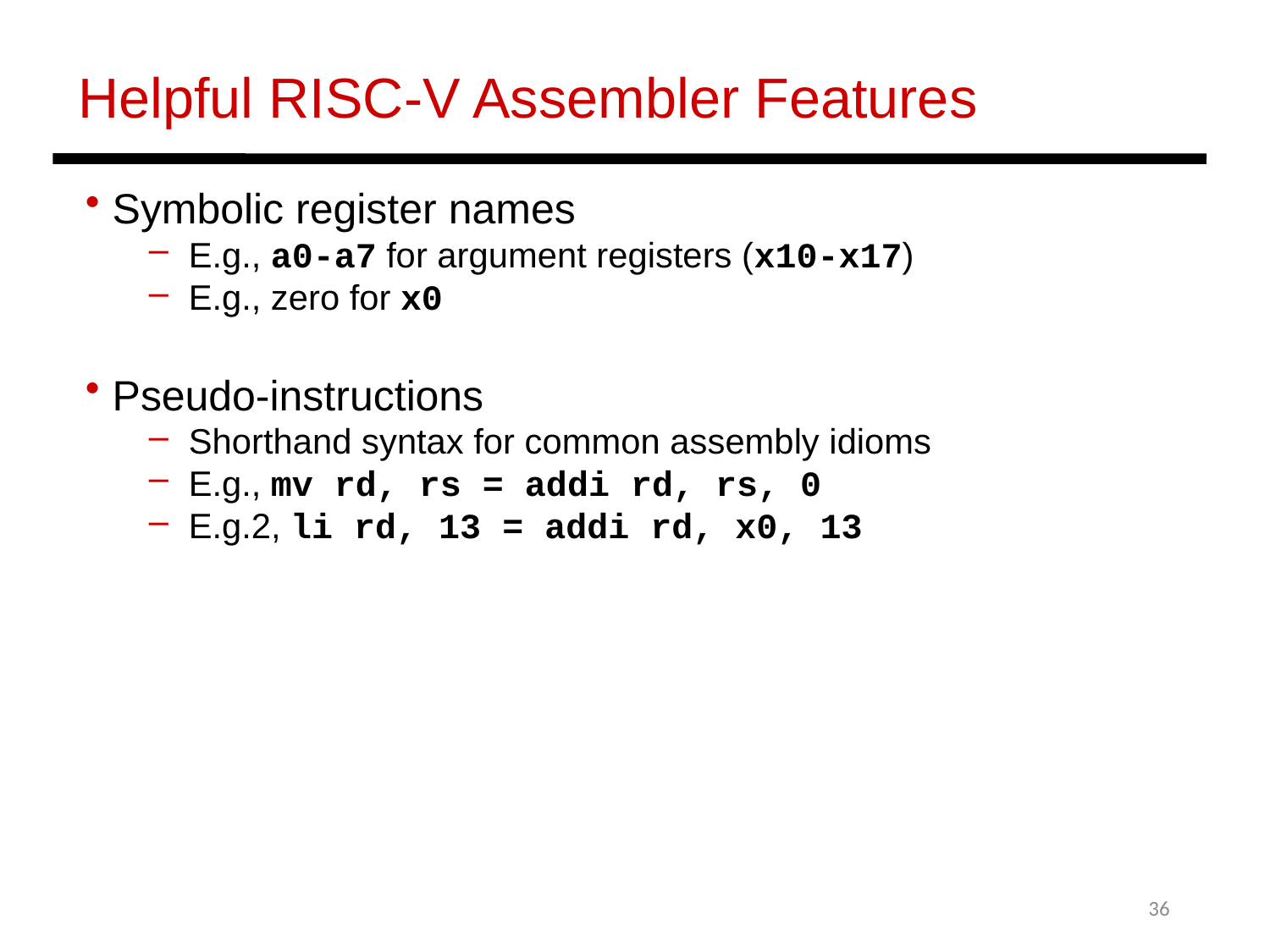

Helpful RISC-V Assembler Features

 Symbolic register names
E.g., a0-a7 for argument registers (x10-x17)
E.g., zero for x0

 Pseudo-instructions
Shorthand syntax for common assembly idioms
E.g., mv rd, rs = addi rd, rs, 0
E.g.2, li rd, 13 = addi rd, x0, 13

36